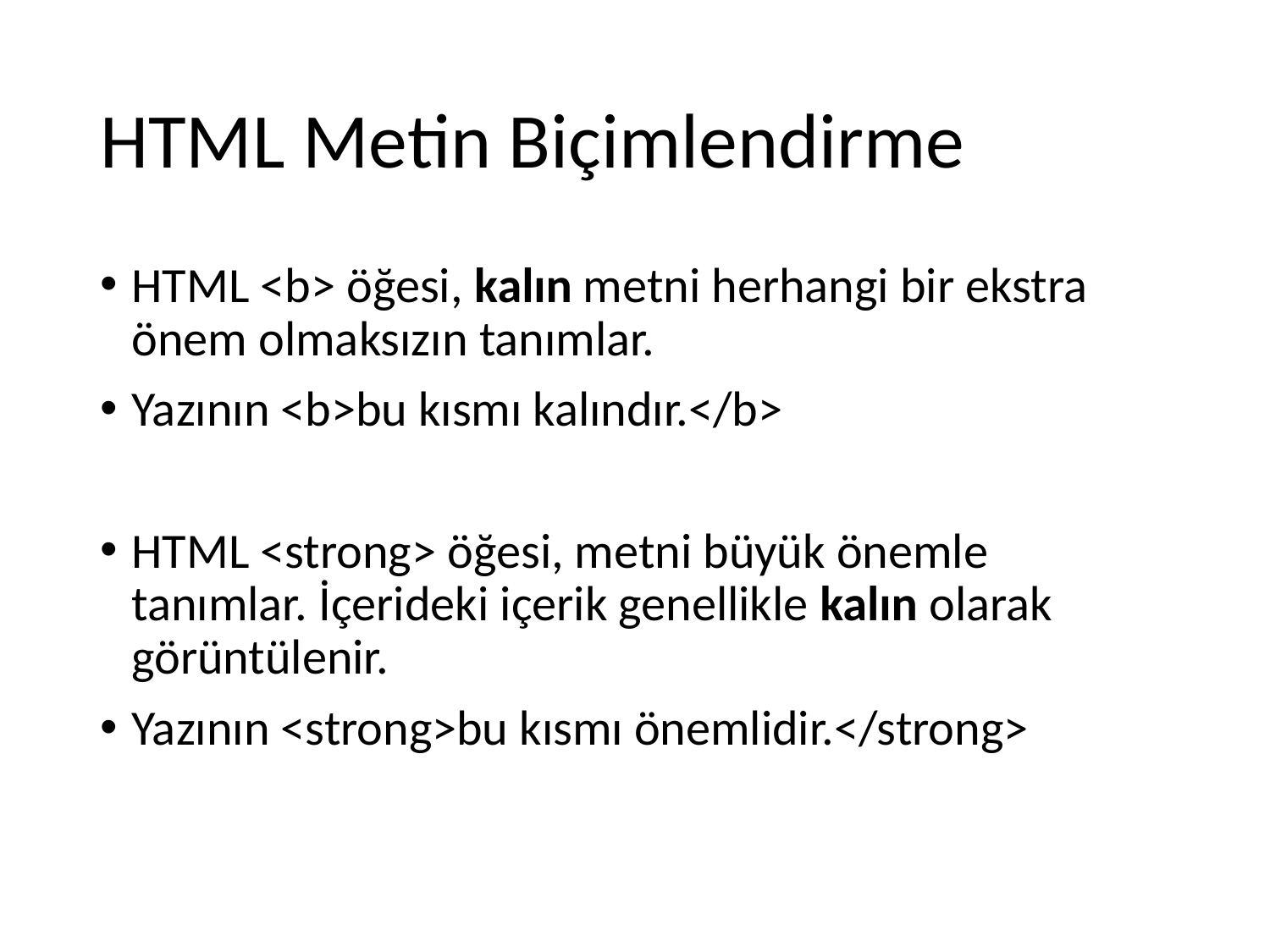

# HTML Metin Biçimlendirme
HTML <b> öğesi, kalın metni herhangi bir ekstra önem olmaksızın tanımlar.
Yazının <b>bu kısmı kalındır.</b>

HTML <strong> öğesi, metni büyük önemle tanımlar. İçerideki içerik genellikle kalın olarak görüntülenir.
Yazının <strong>bu kısmı önemlidir.</strong>